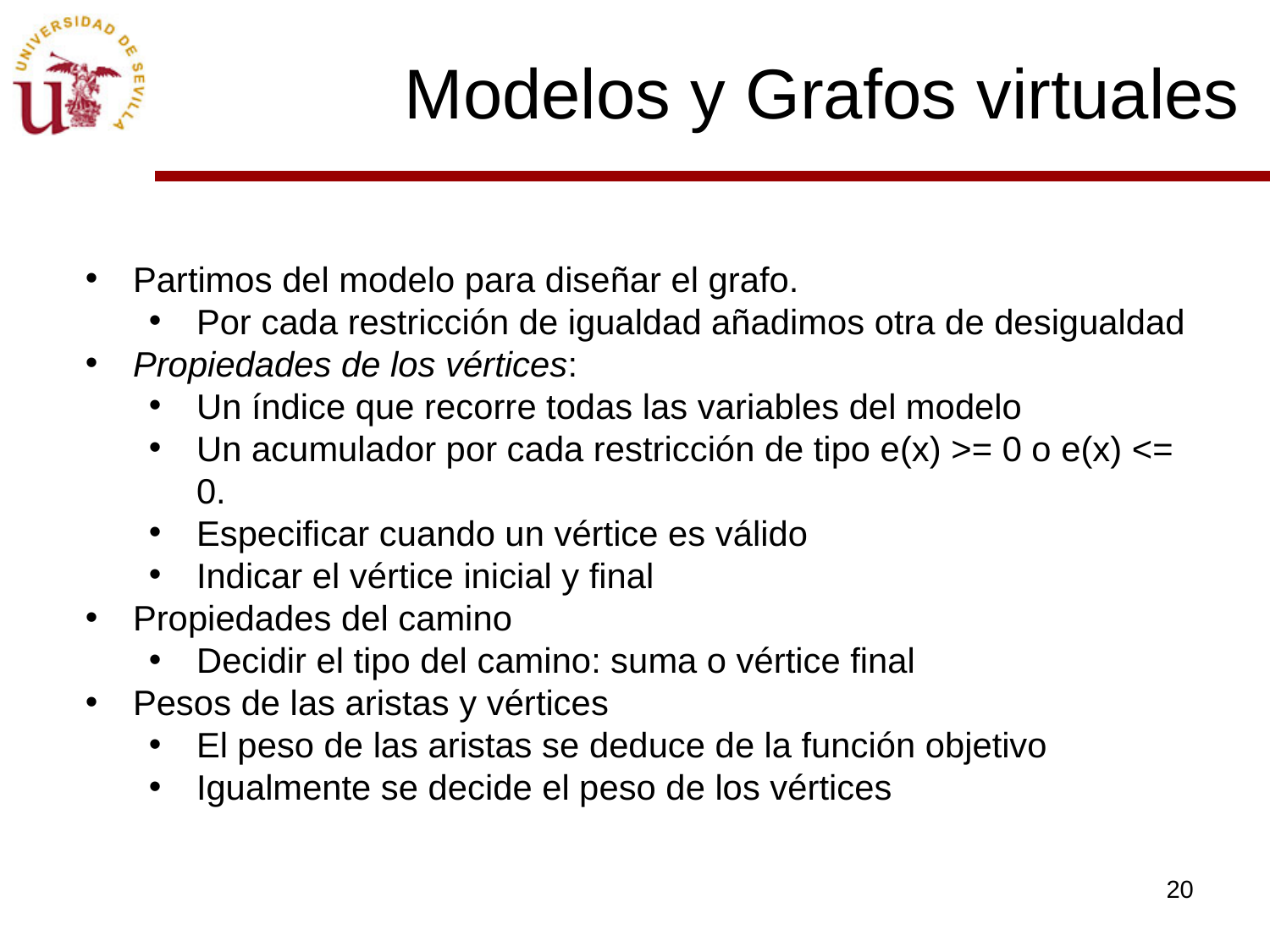

# Modelos y Grafos virtuales
Partimos del modelo para diseñar el grafo.
Por cada restricción de igualdad añadimos otra de desigualdad
Propiedades de los vértices:
Un índice que recorre todas las variables del modelo
Un acumulador por cada restricción de tipo e(x) >= 0 o e(x) <= 0.
Especificar cuando un vértice es válido
Indicar el vértice inicial y final
Propiedades del camino
Decidir el tipo del camino: suma o vértice final
Pesos de las aristas y vértices
El peso de las aristas se deduce de la función objetivo
Igualmente se decide el peso de los vértices

20